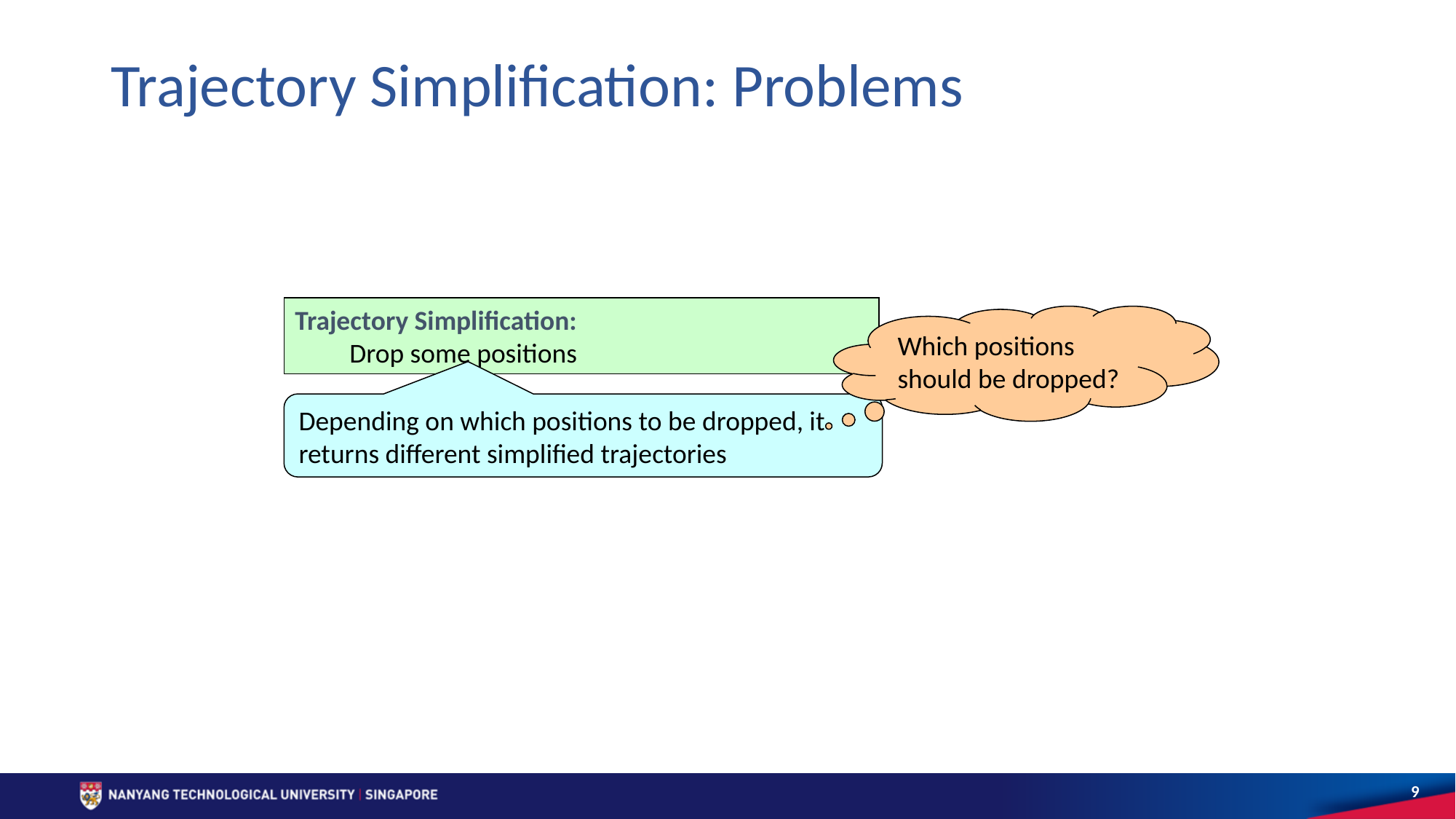

# Trajectory Simplification: Problems
Trajectory Simplification:
Drop some positions
Which positions should be dropped?
Depending on which positions to be dropped, it returns different simplified trajectories
9